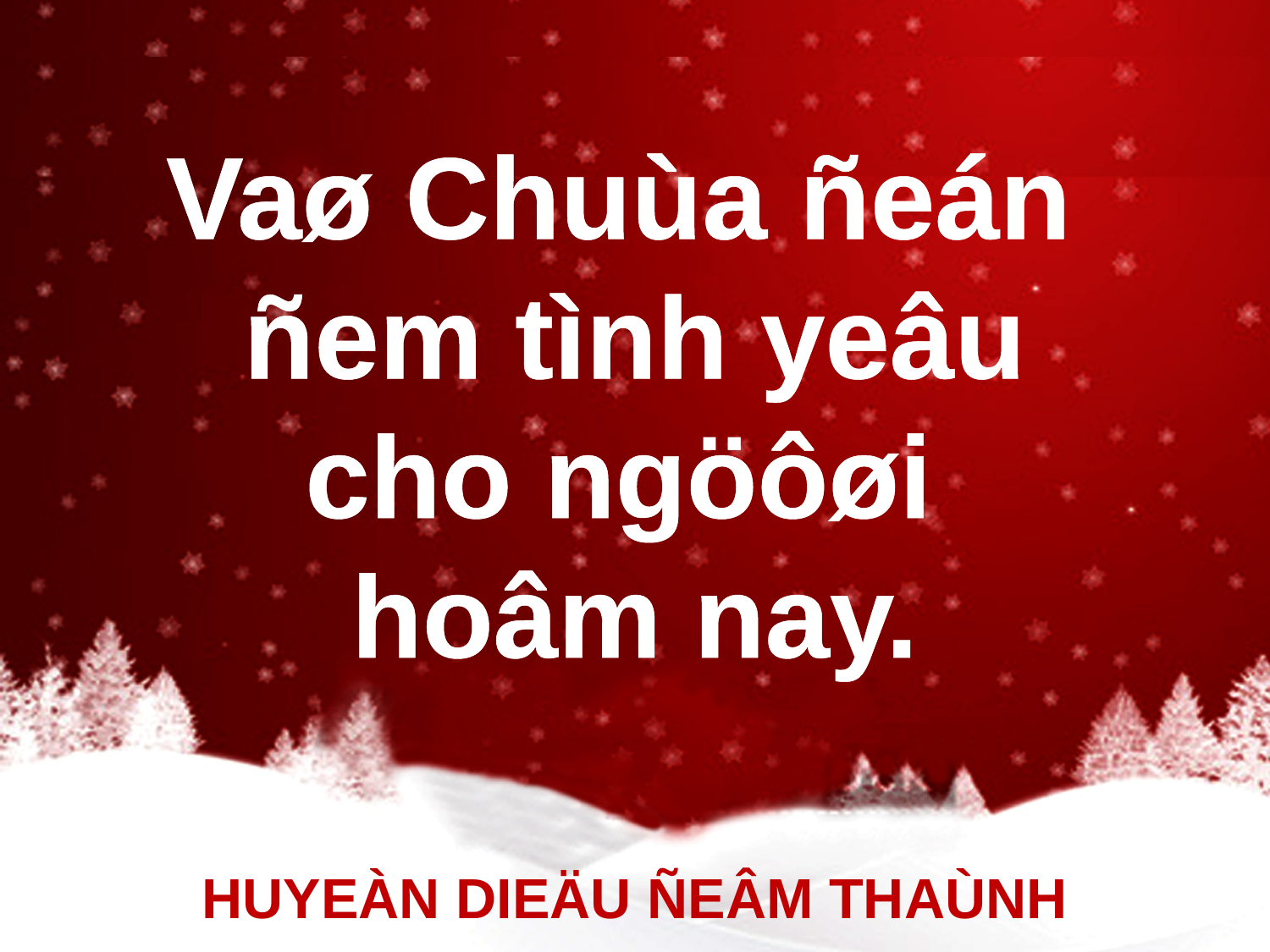

Vaø Chuùa ñeán
ñem tình yeâu
cho ngöôøi
hoâm nay.
HUYEÀN DIEÄU ÑEÂM THAÙNH